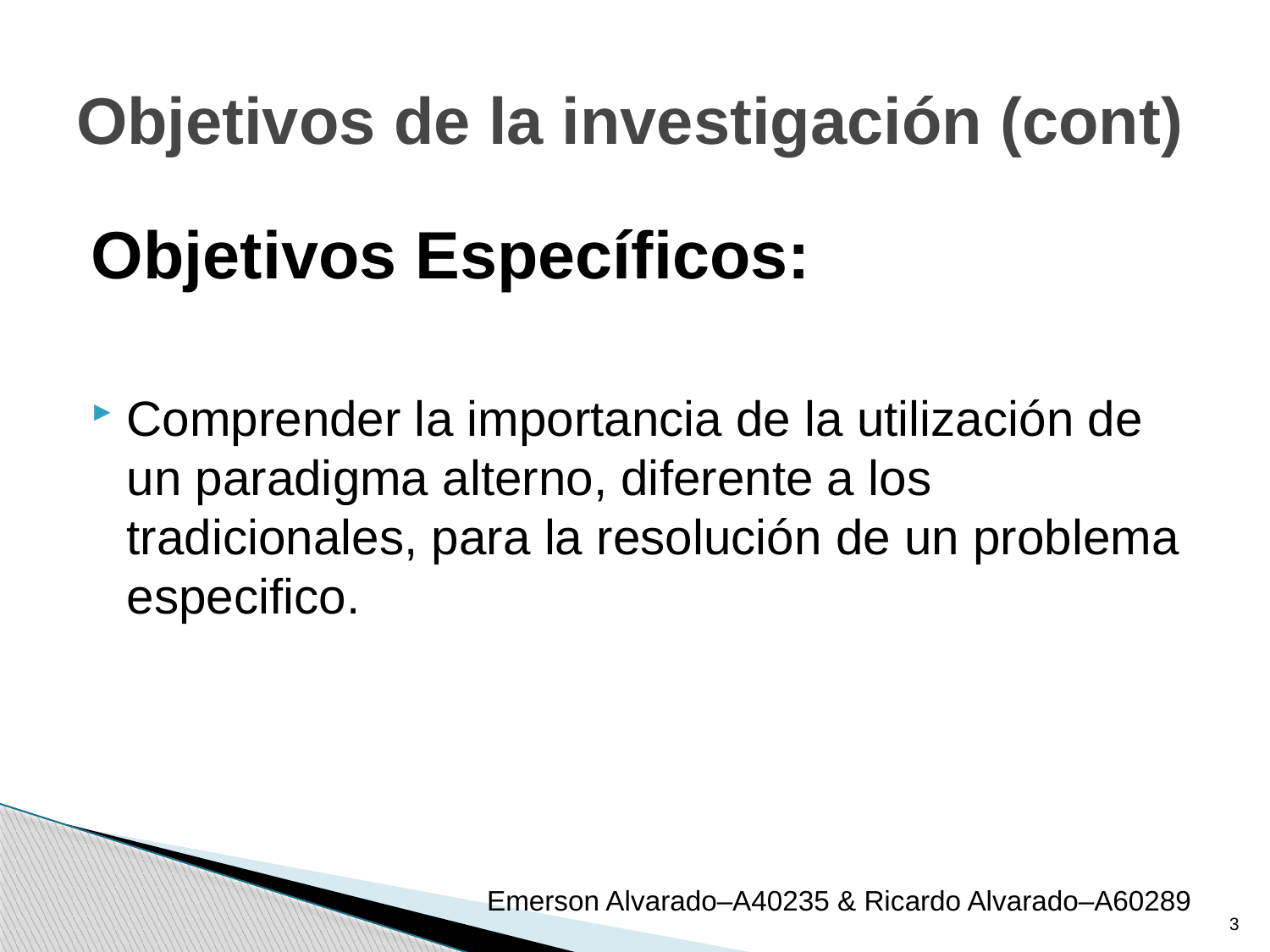

# Objetivos de la investigación (cont)
Objetivos Específicos:

Comprender la importancia de la utilización de un paradigma alterno, diferente a los tradicionales, para la resolución de un problema especifico.

Emerson Alvarado–A40235 & Ricardo Alvarado–A60289
3